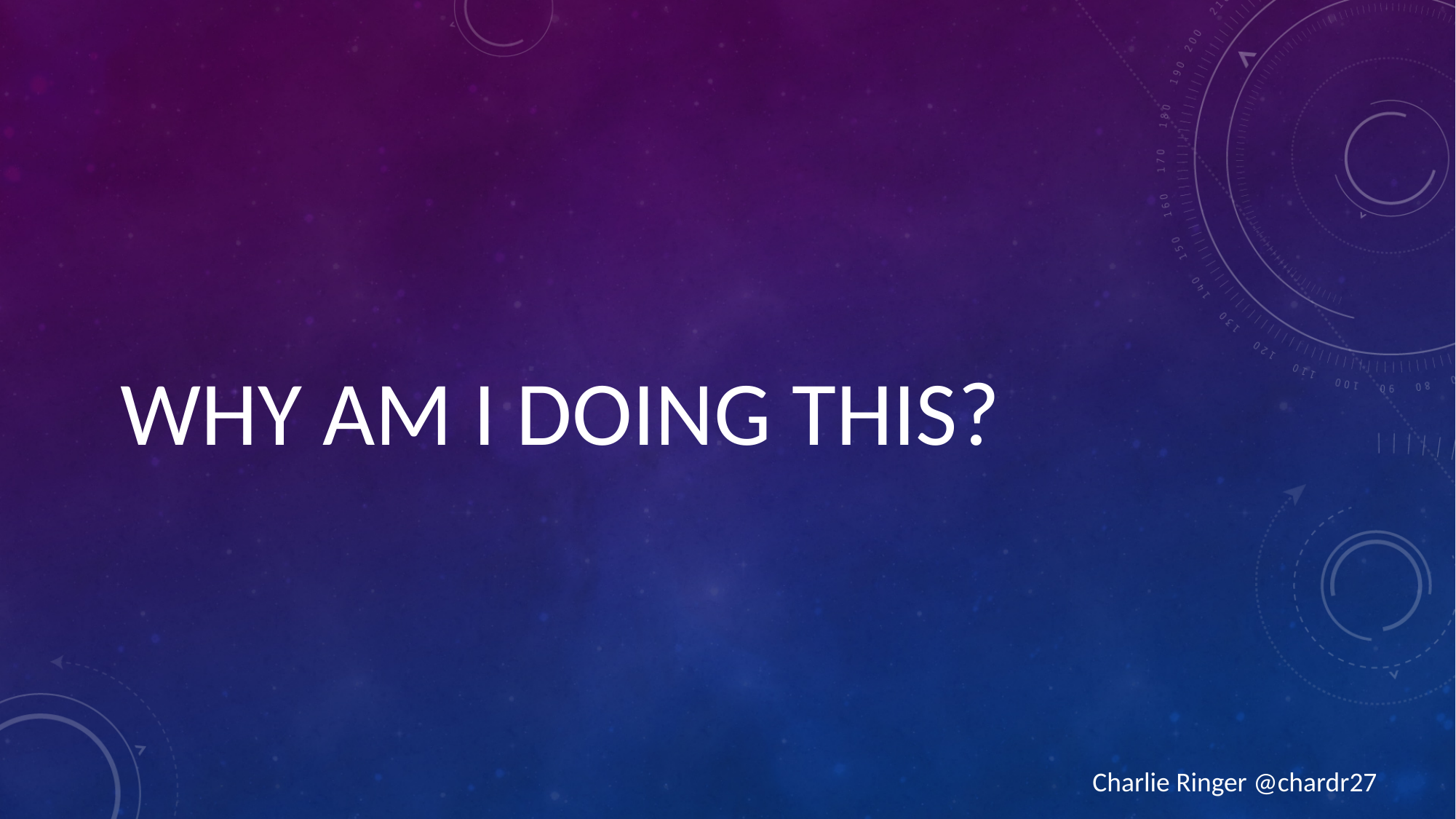

# Why AM I doing THIS?
Charlie Ringer @chardr27